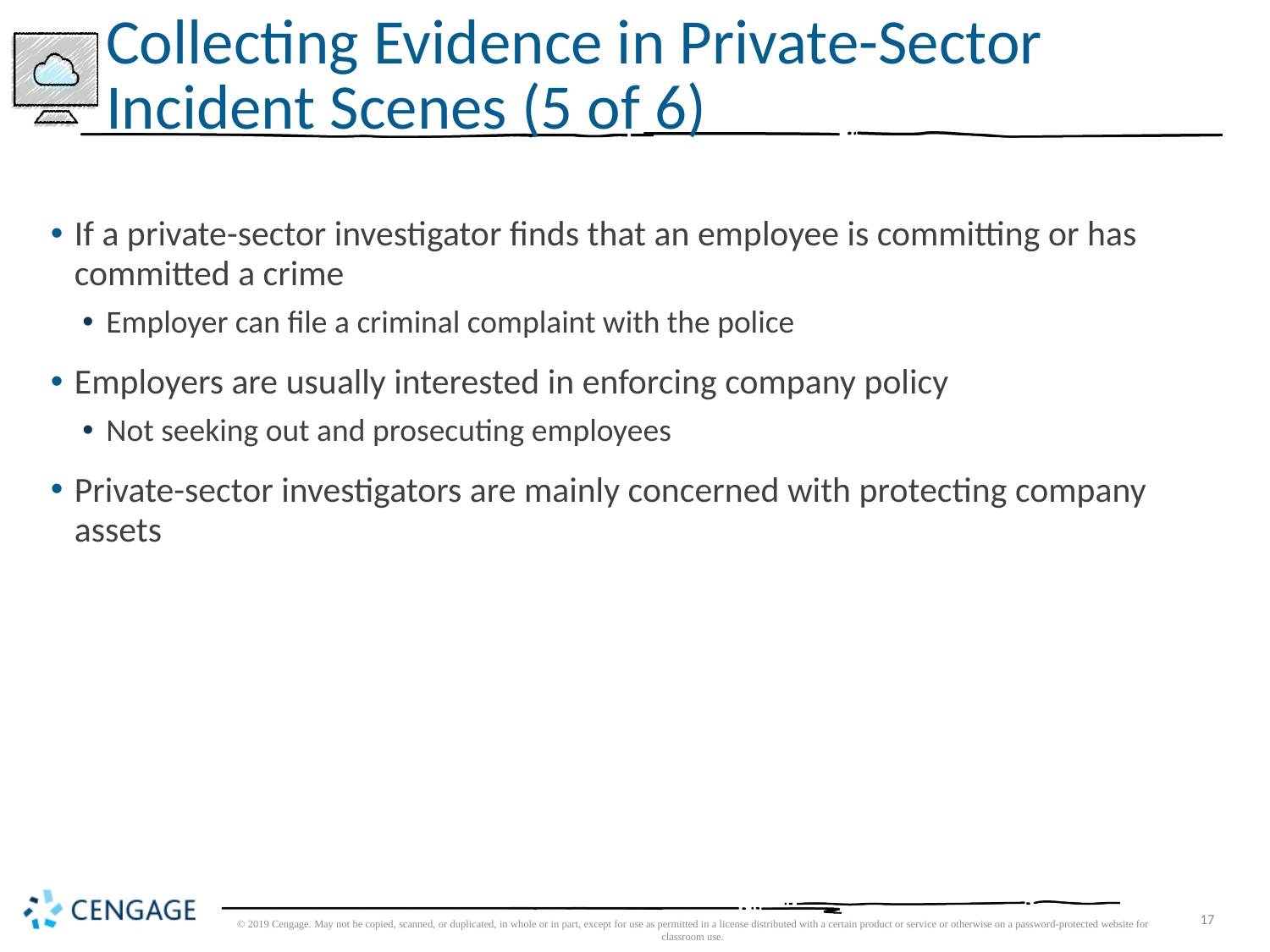

# Collecting Evidence in Private-Sector Incident Scenes (5 of 6)
If a private-sector investigator finds that an employee is committing or has committed a crime
Employer can file a criminal complaint with the police
Employers are usually interested in enforcing company policy
Not seeking out and prosecuting employees
Private-sector investigators are mainly concerned with protecting company assets
© 2019 Cengage. May not be copied, scanned, or duplicated, in whole or in part, except for use as permitted in a license distributed with a certain product or service or otherwise on a password-protected website for classroom use.